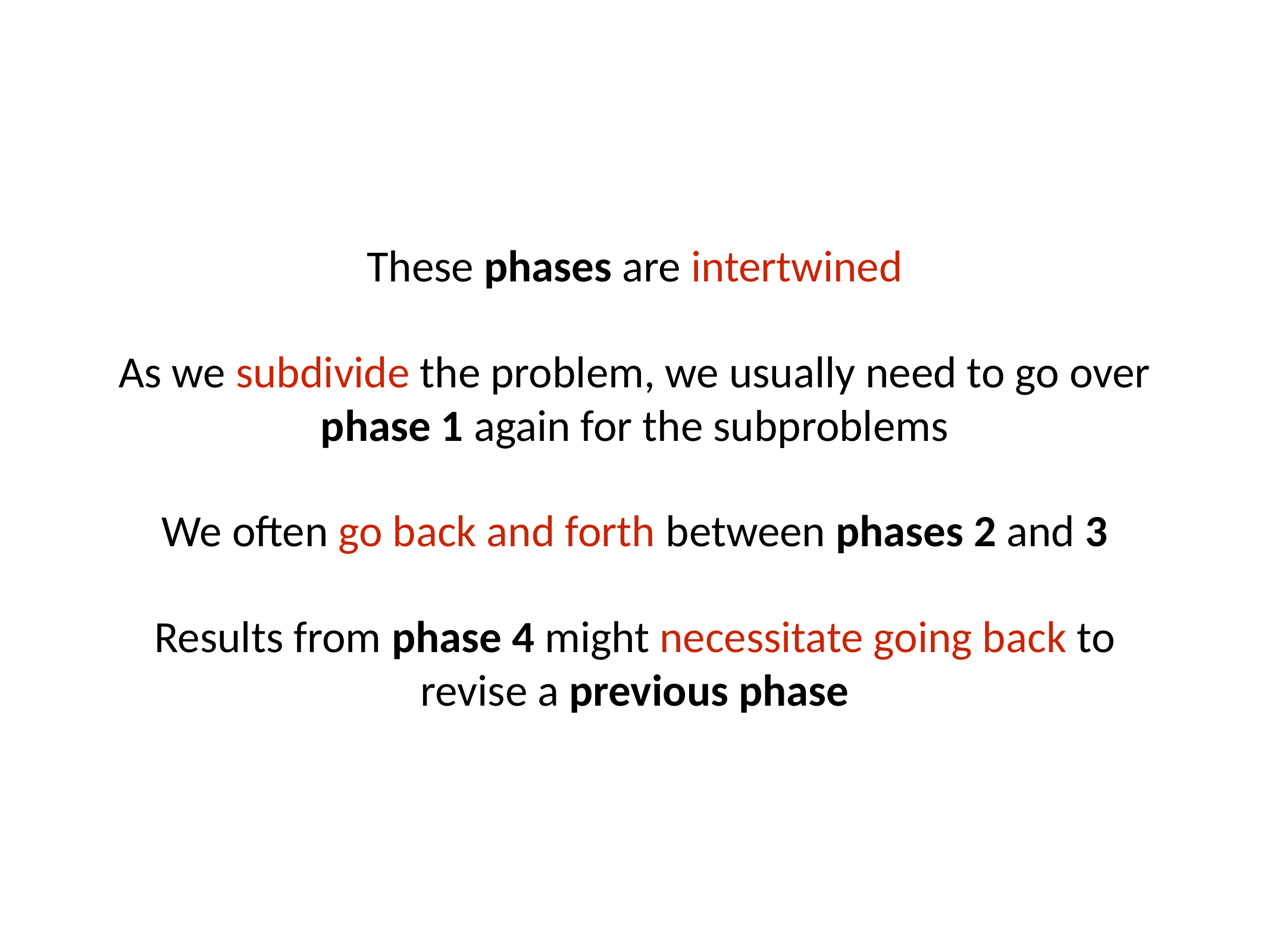

These phases are intertwined
As we subdivide the problem, we usually need to go over phase 1 again for the subproblems
We often go back and forth between phases 2 and 3
Results from phase 4 might necessitate going back to revise a previous phase